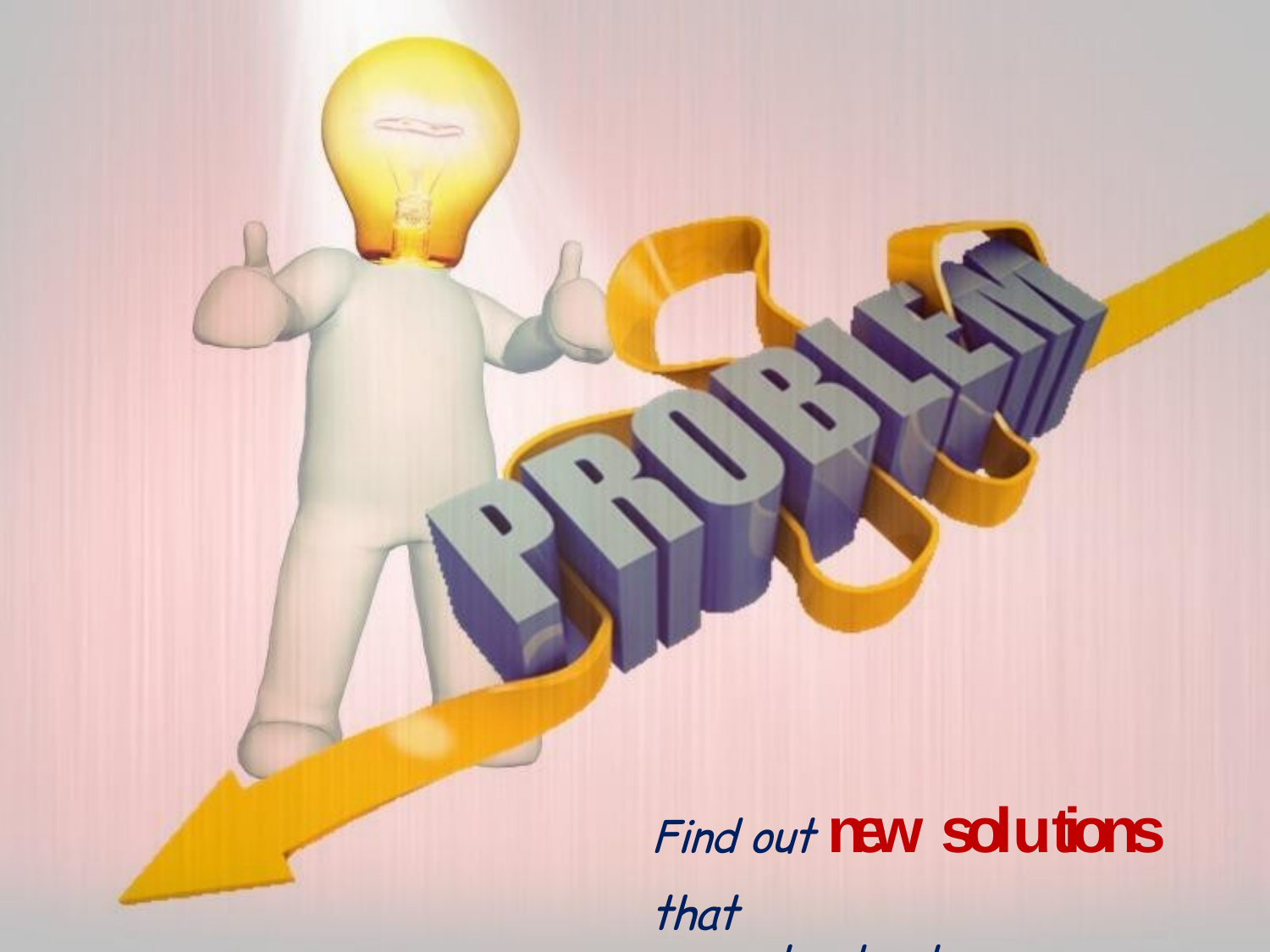

Find out new solutions that
can best solve your issues